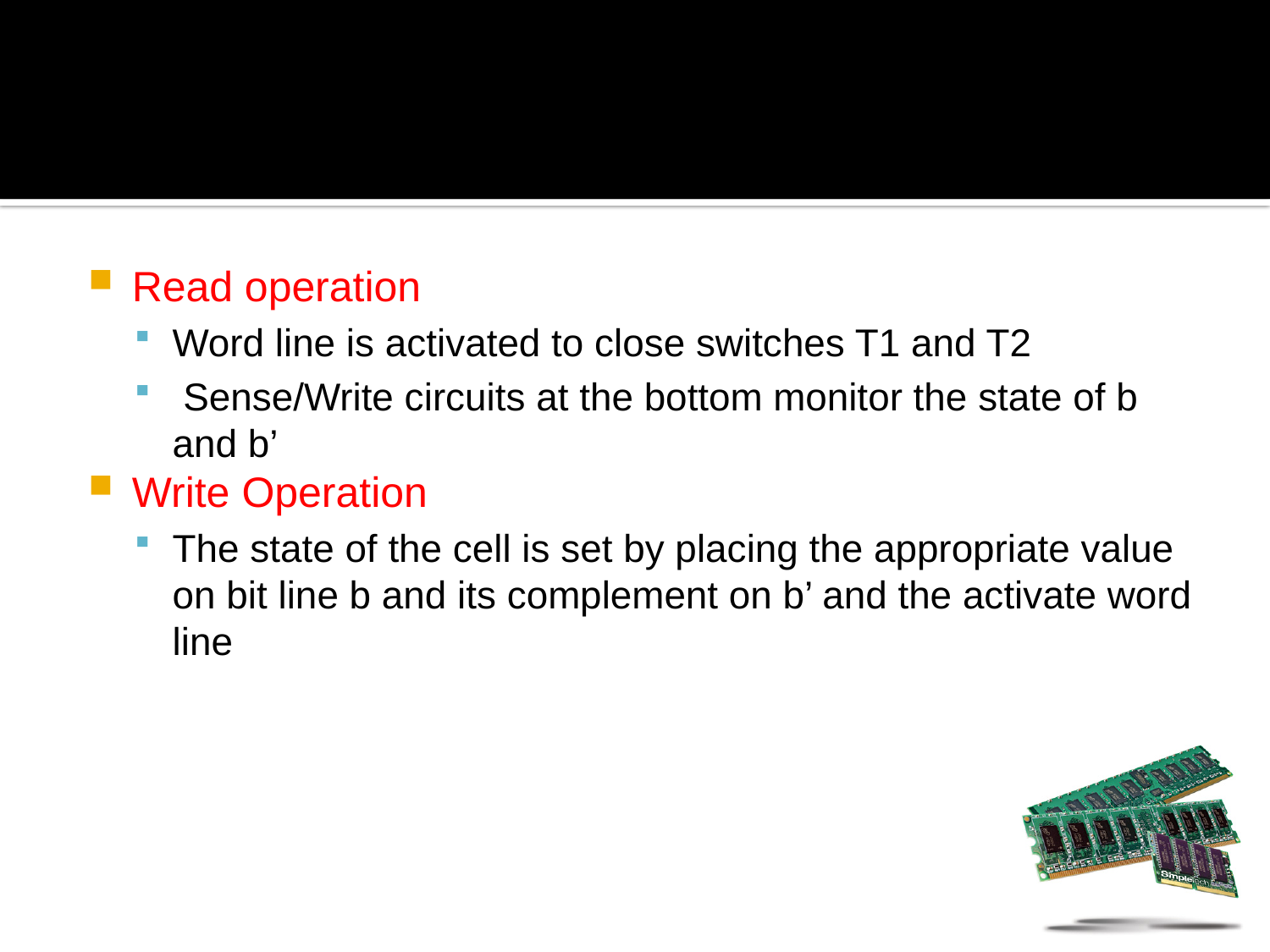

Read operation
Word line is activated to close switches T1 and T2
 Sense/Write circuits at the bottom monitor the state of b and b’
Write Operation
The state of the cell is set by placing the appropriate value on bit line b and its complement on b’ and the activate word line